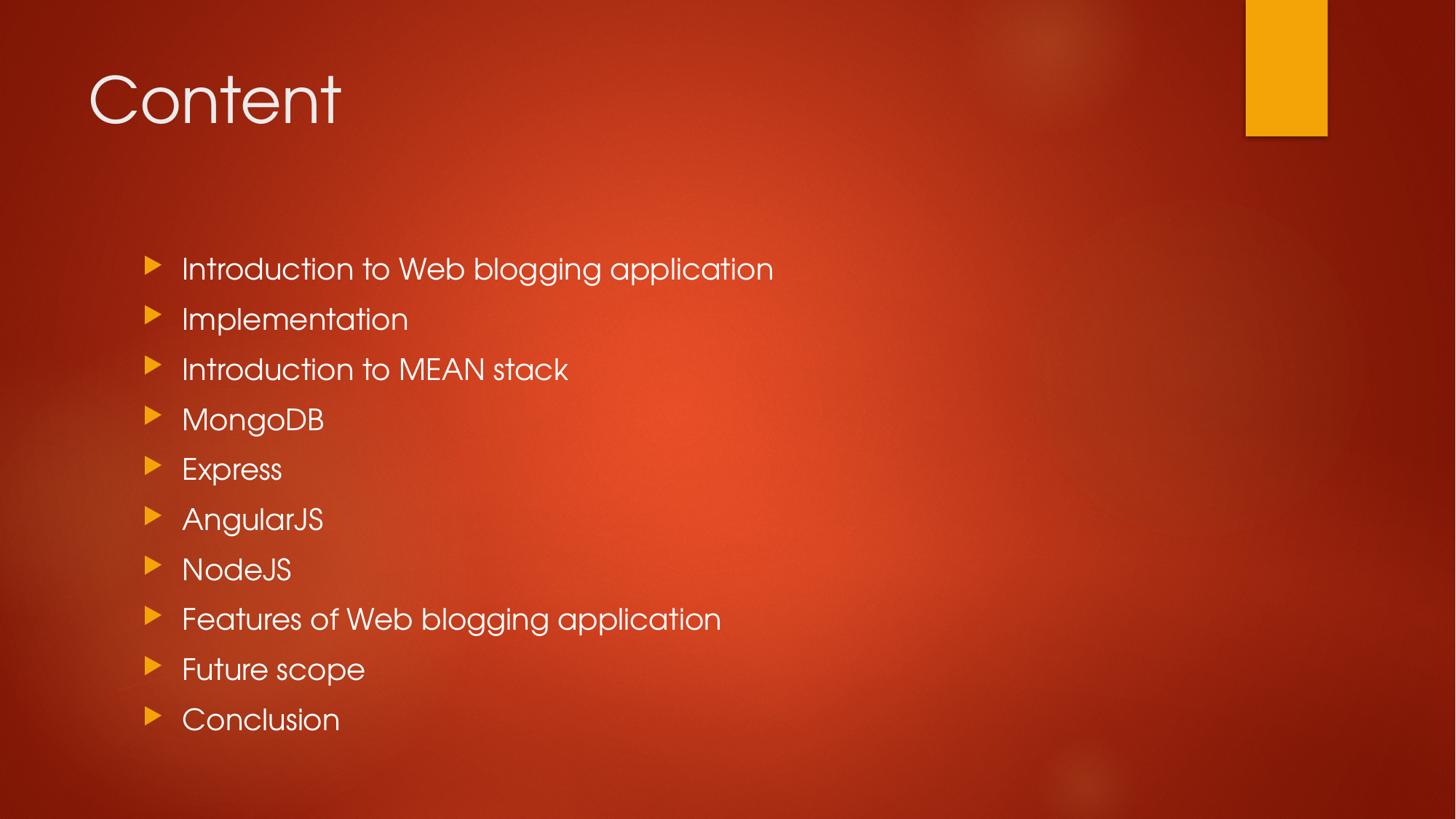

# Content
Introduction to Web blogging application
Implementation
Introduction to MEAN stack
MongoDB
Express
AngularJS
NodeJS
Features of Web blogging application
Future scope
Conclusion